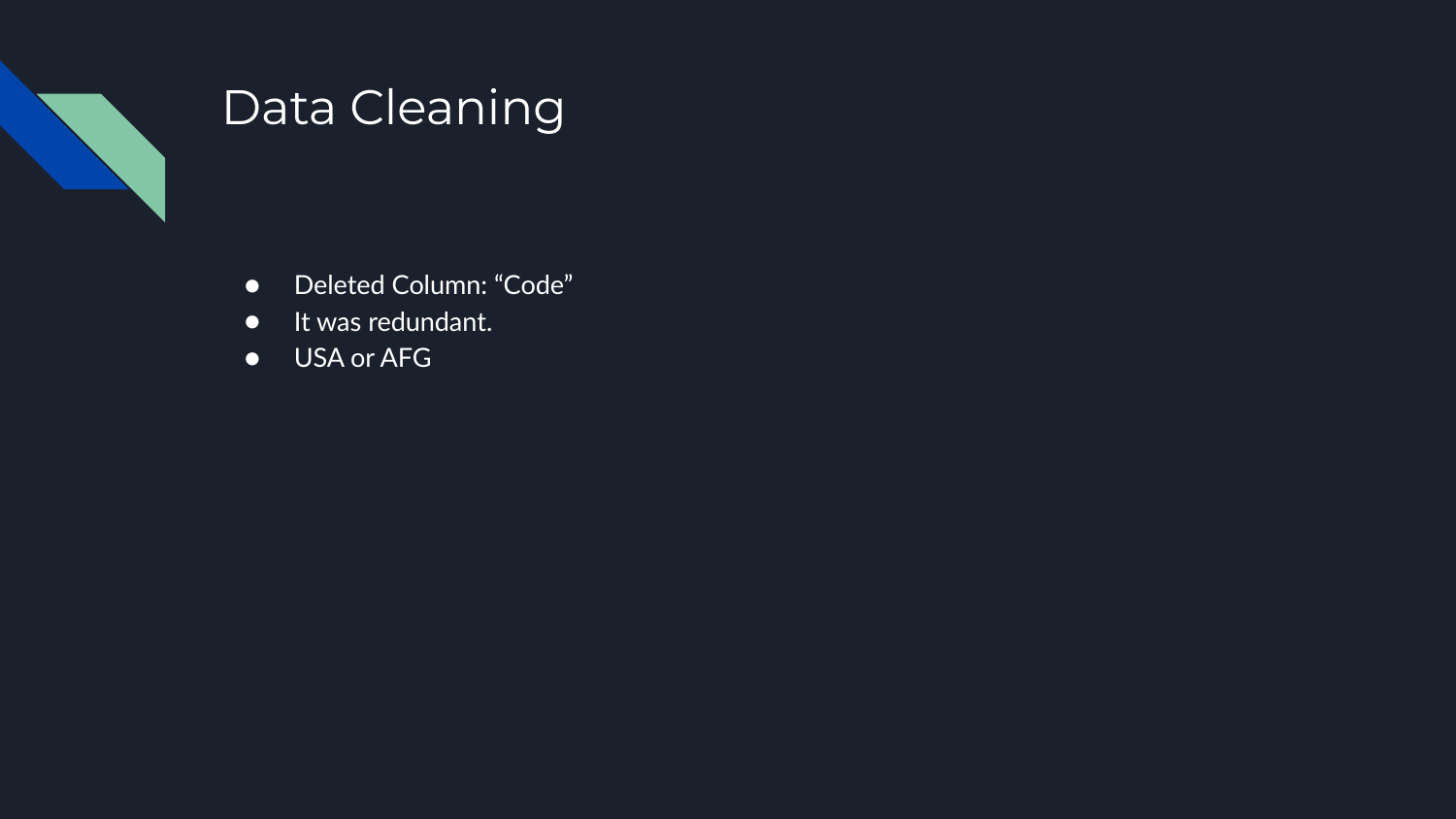

# Data Cleaning
Deleted Column: “Code”
It was redundant.
USA or AFG